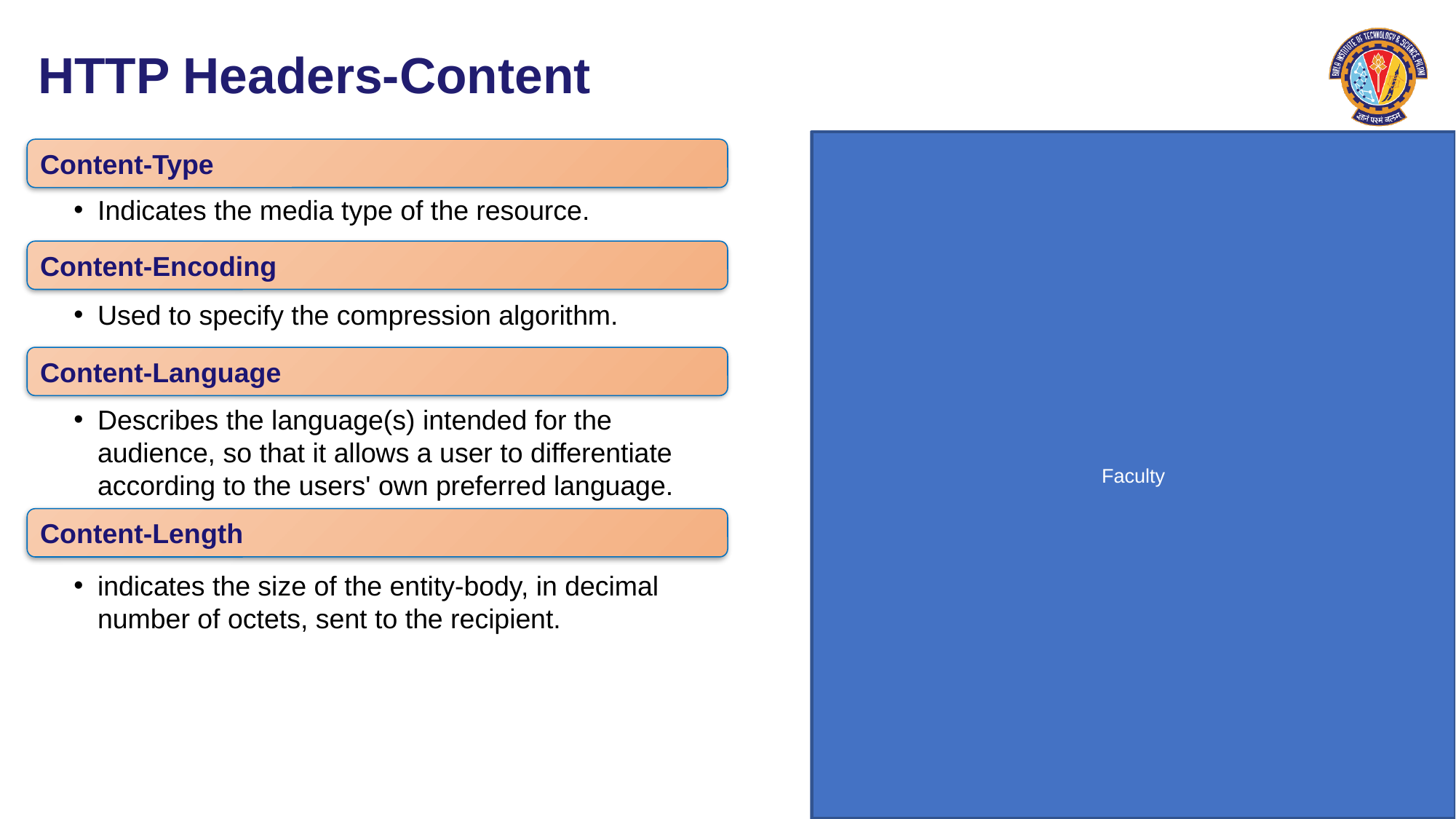

# HTTP Headers-Content

Indicates the media type of the resource.

Used to specify the compression algorithm.

Describes the language(s) intended for the audience, so that it allows a user to differentiate according to the users' own preferred language.

indicates the size of the entity-body, in decimal number of octets, sent to the recipient.

Content-Type
Content-Encoding
Content-Language
Content-Length